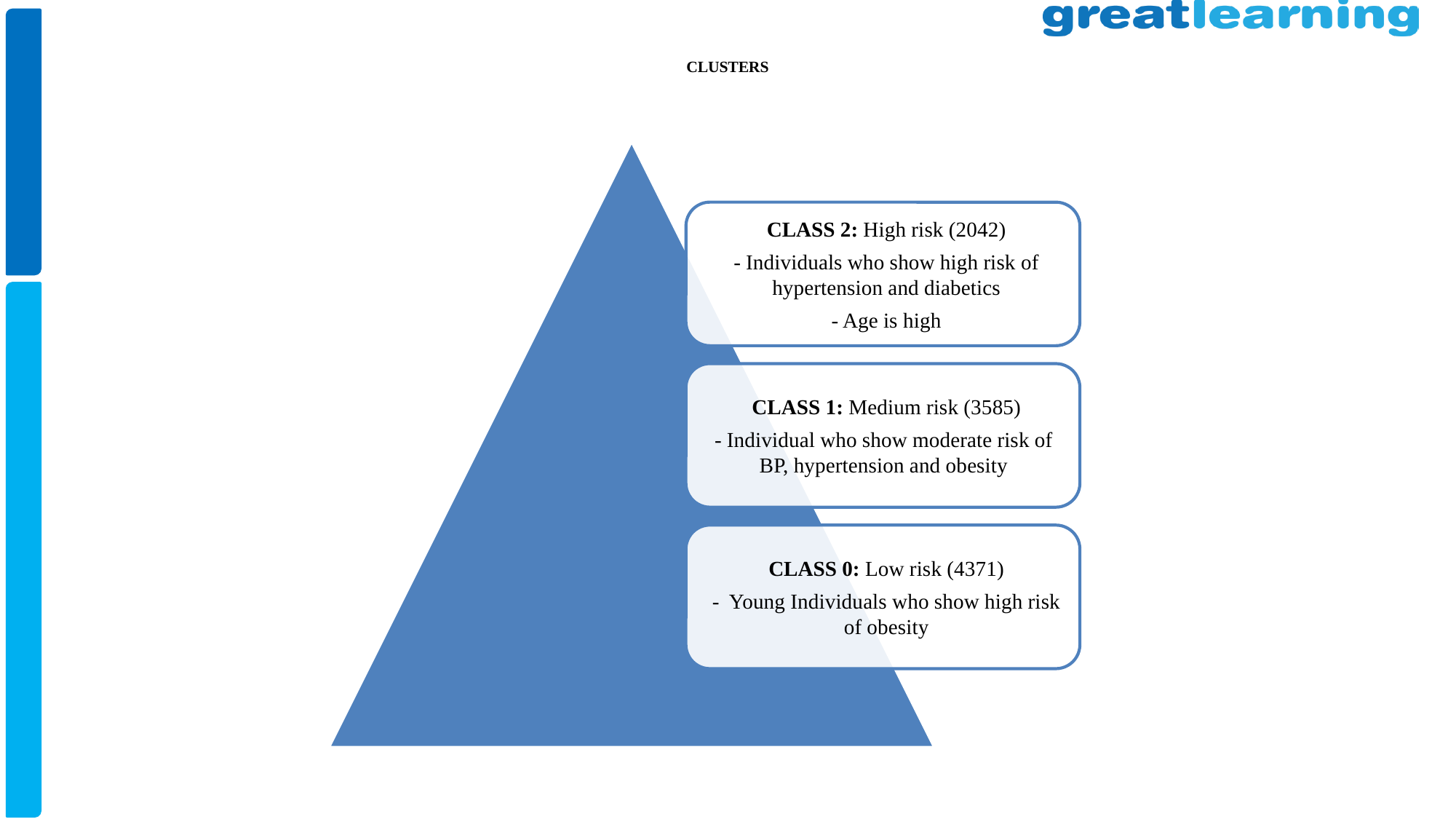

# CLUSTERS
CLASS 2: High risk (2042)
- Individuals who show high risk of hypertension and diabetics
- Age is high
CLASS 1: Medium risk (3585)
- Individual who show moderate risk of  BP, hypertension and obesity
CLASS 0: Low risk (4371)
-  Young Individuals who show high risk of obesity